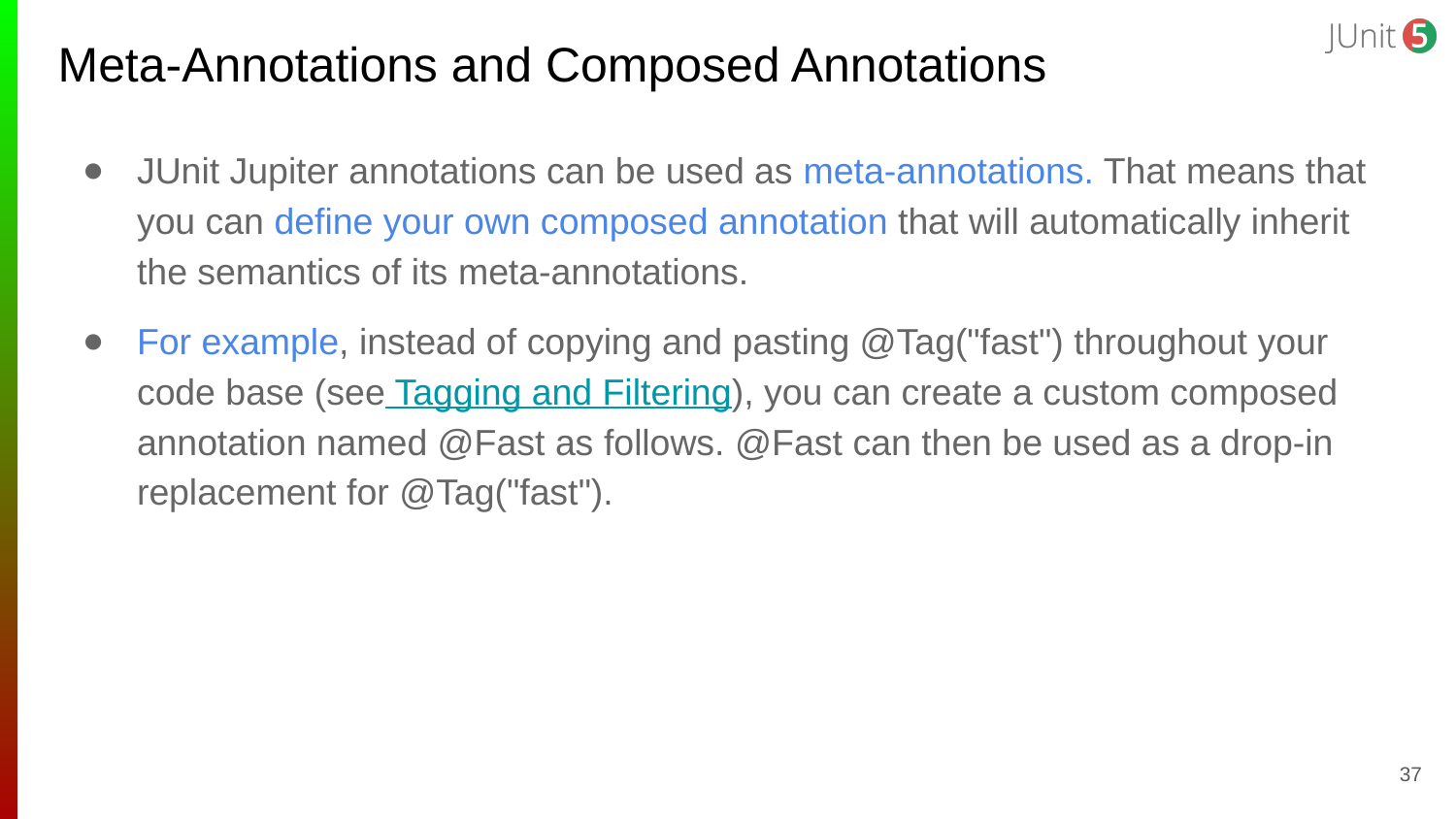

# Meta-Annotations and Composed Annotations
JUnit Jupiter annotations can be used as meta-annotations. That means that you can define your own composed annotation that will automatically inherit the semantics of its meta-annotations.
For example, instead of copying and pasting @Tag("fast") throughout your code base (see Tagging and Filtering), you can create a custom composed annotation named @Fast as follows. @Fast can then be used as a drop-in replacement for @Tag("fast").
37